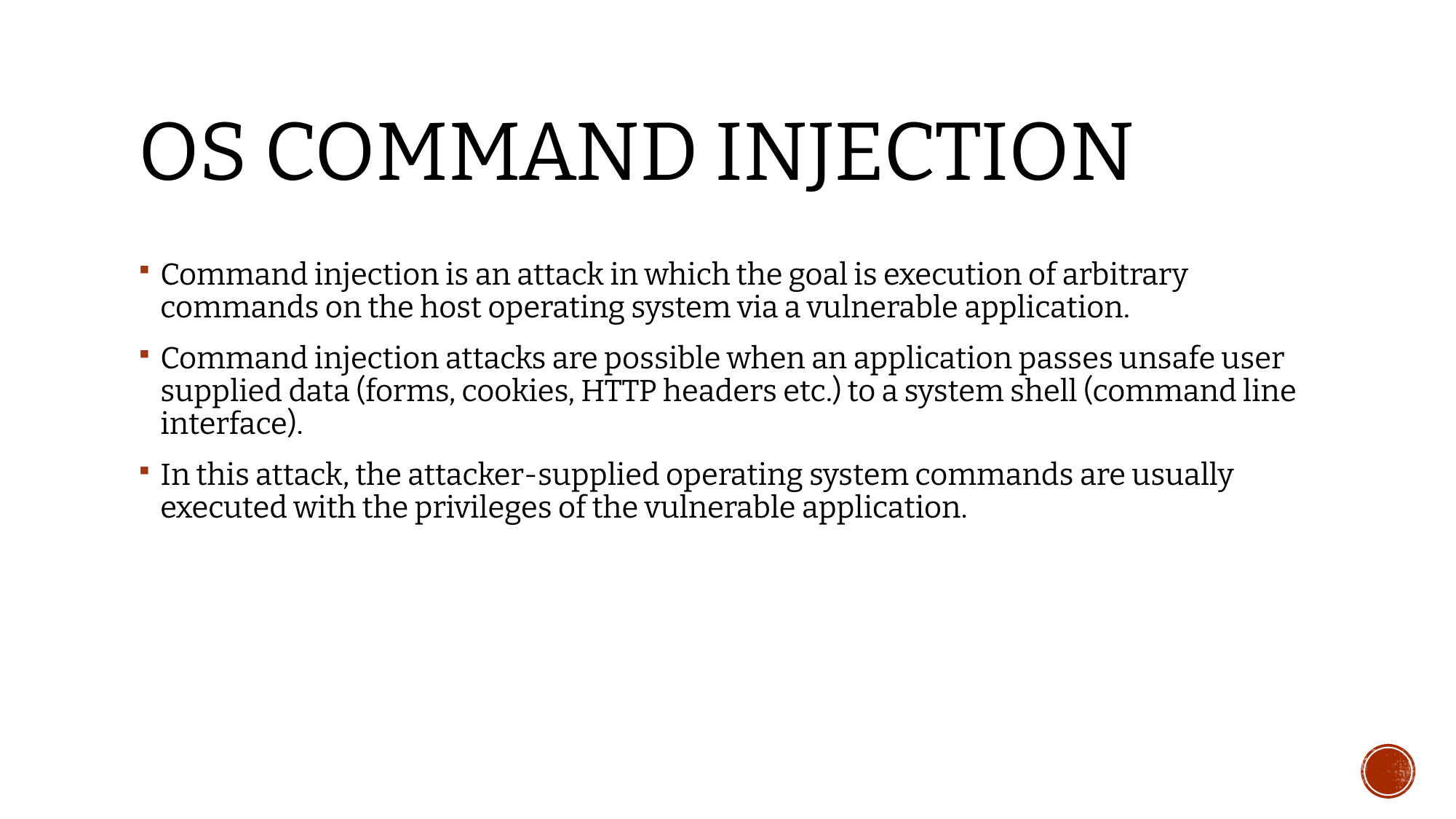

# OS command injection
Command injection is an attack in which the goal is execution of arbitrary commands on the host operating system via a vulnerable application.
Command injection attacks are possible when an application passes unsafe user supplied data (forms, cookies, HTTP headers etc.) to a system shell (command line interface).
In this attack, the attacker-supplied operating system commands are usually executed with the privileges of the vulnerable application.